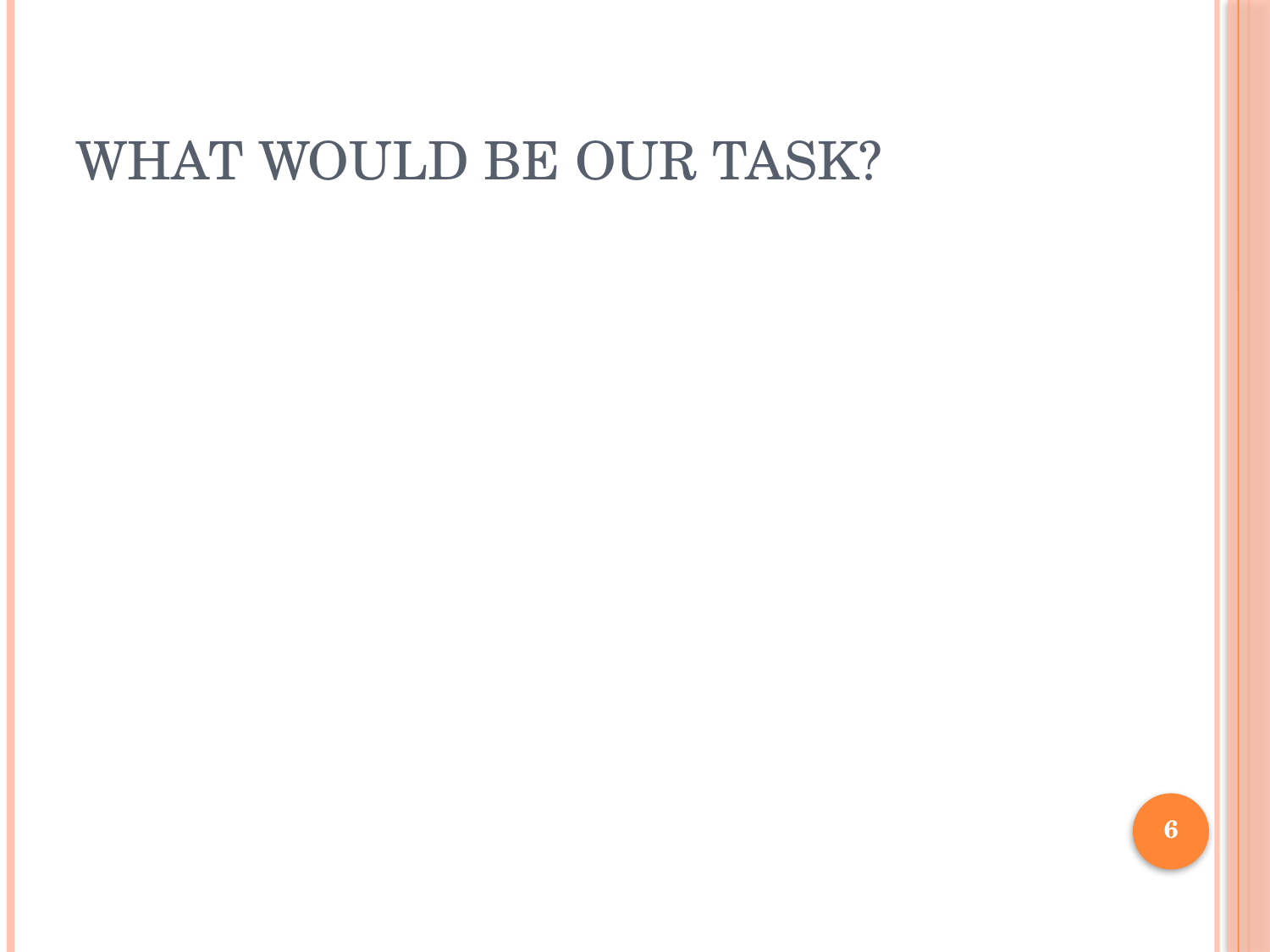

# What would be our task?

6